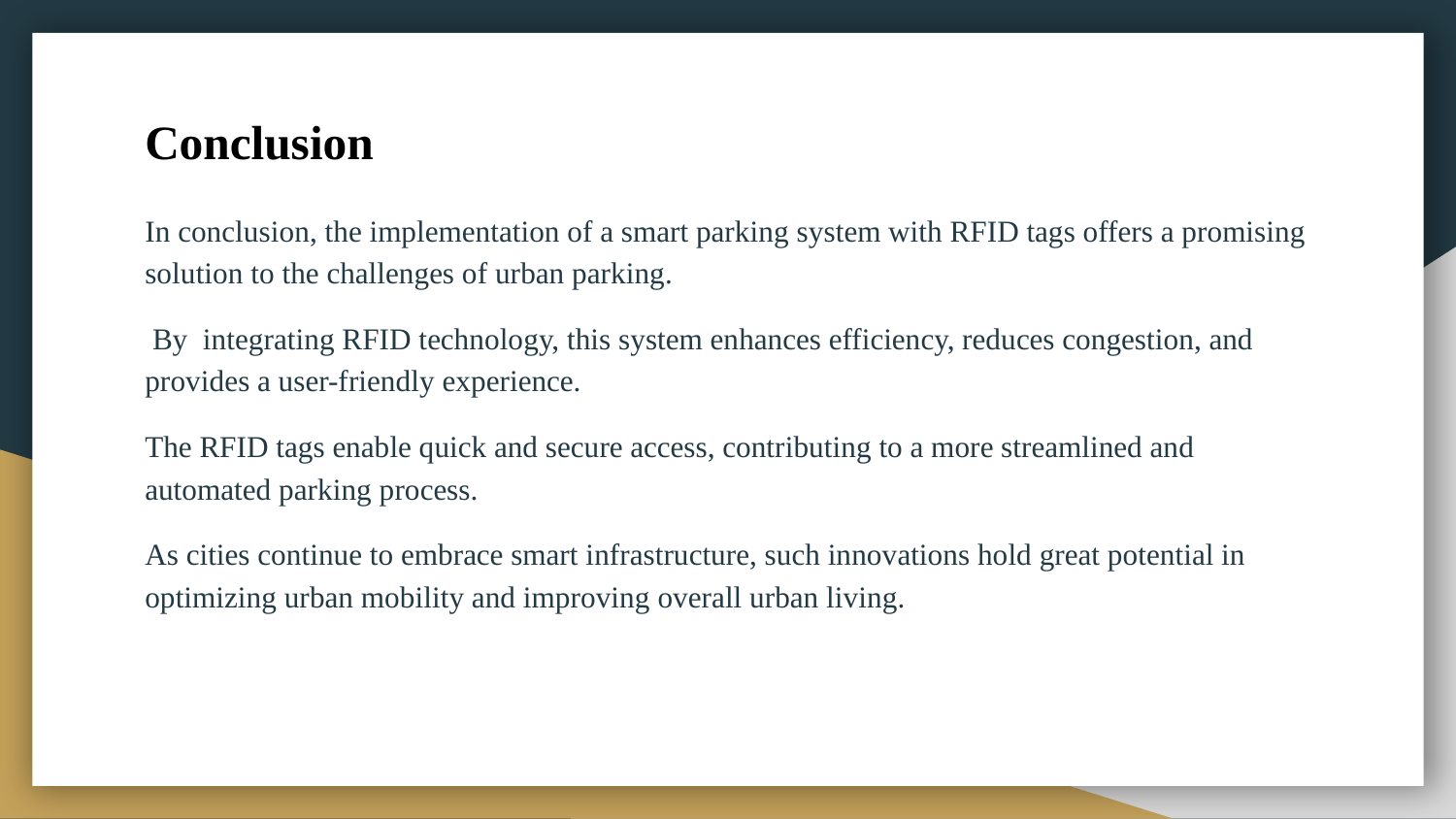

# Conclusion
In conclusion, the implementation of a smart parking system with RFID tags offers a promising solution to the challenges of urban parking.
 By  integrating RFID technology, this system enhances efficiency, reduces congestion, and provides a user-friendly experience.
The RFID tags enable quick and secure access, contributing to a more streamlined and automated parking process.
As cities continue to embrace smart infrastructure, such innovations hold great potential in optimizing urban mobility and improving overall urban living.